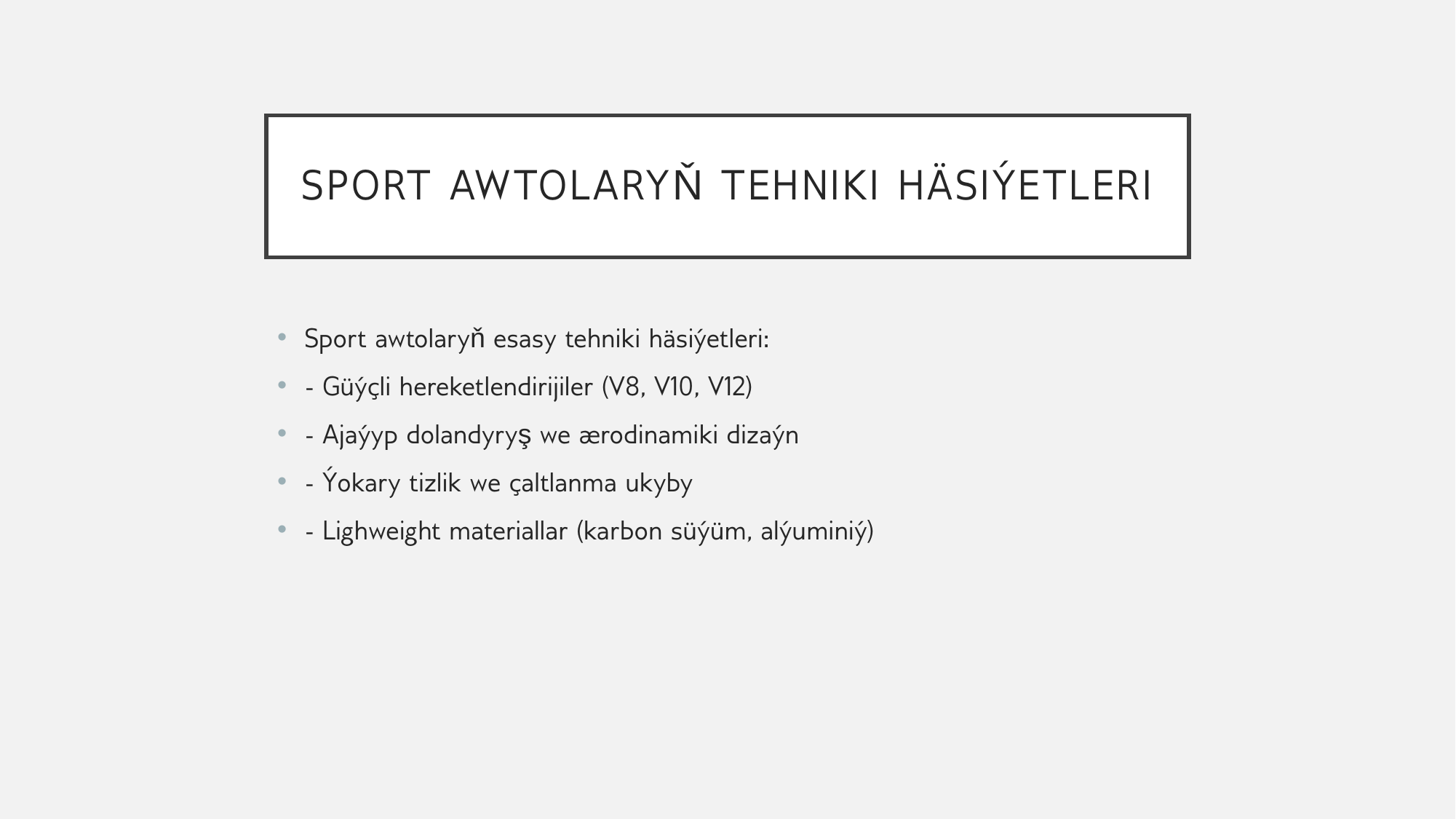

# Sport Awtolaryň Tehniki Häsiýetleri
Sport awtolaryň esasy tehniki häsiýetleri:
- Güýçli hereketlendirijiler (V8, V10, V12)
- Ajaýyp dolandyryş we aerodinamiki dizaýn
- Ýokary tizlik we çaltlanma ukyby
- Lighweight materiallar (karbon süýüm, alýuminiý)